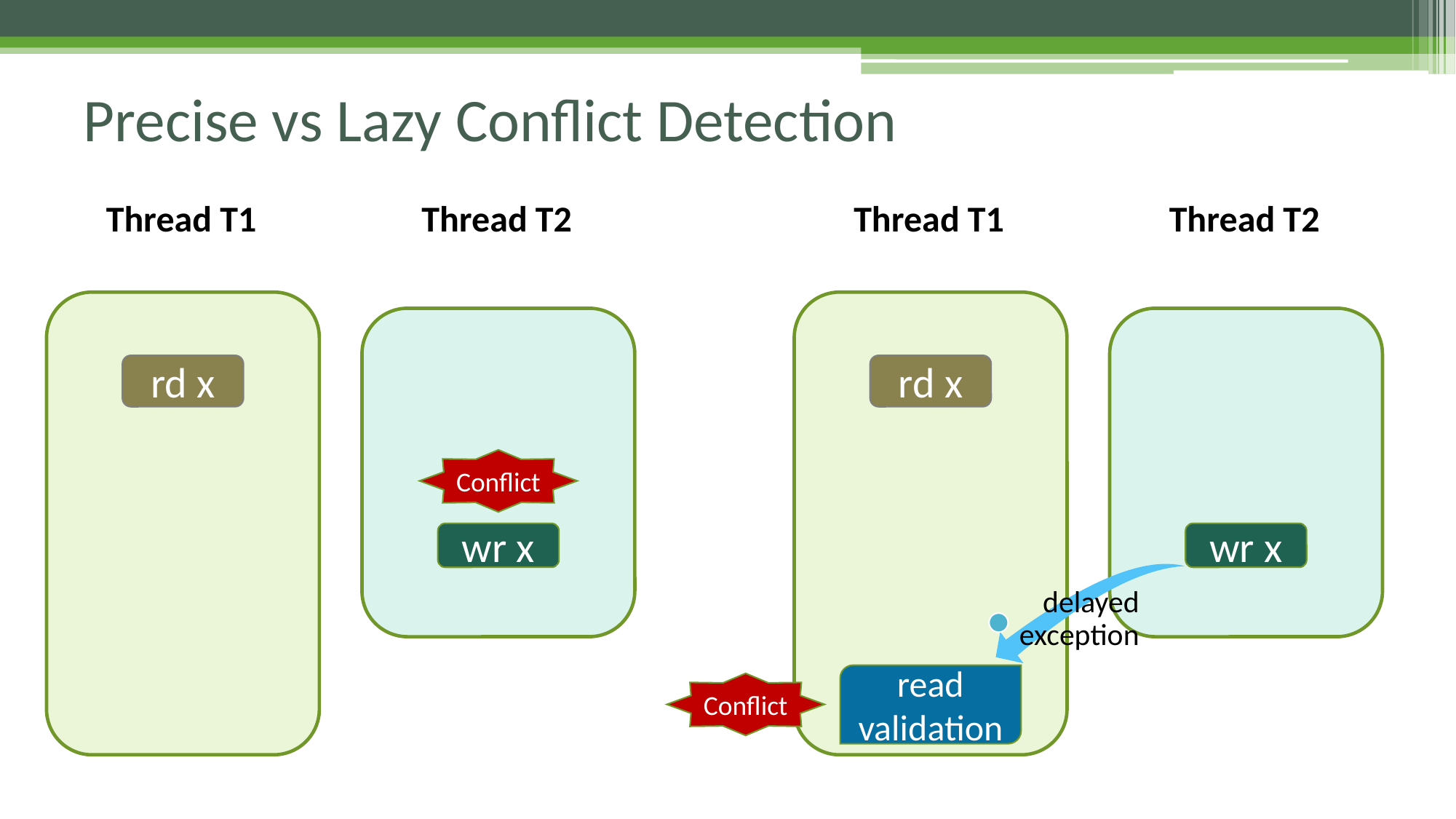

# Precise vs Lazy Conflict Detection
     Thread T1

rd x
     Thread T2

Conflict
wr x
     Thread T1

rd x
     Thread T2

wr x
delayed exception
read
validation
Conflict